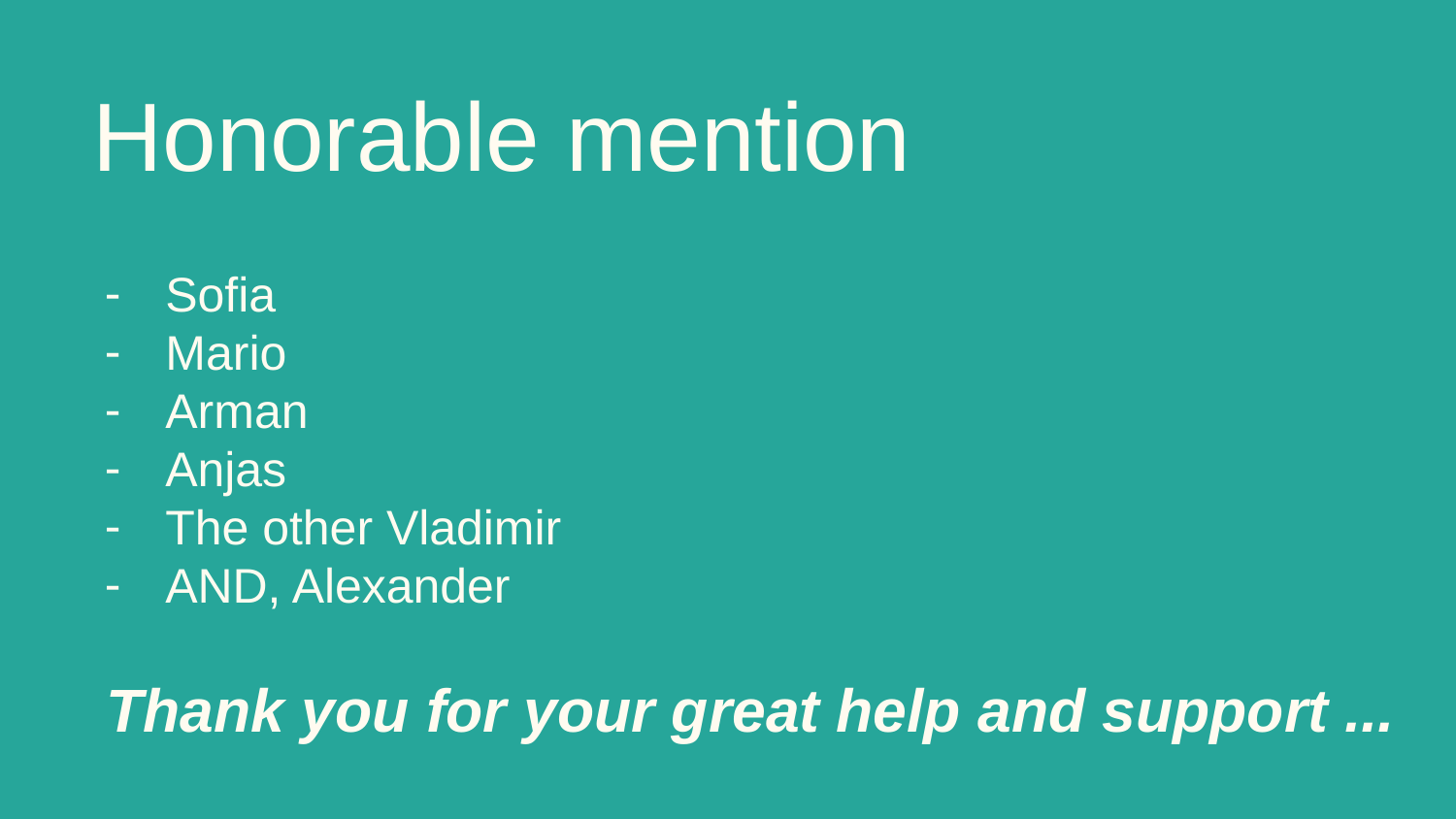

# Honorable mention

Sofia
Mario
Arman
Anjas
The other Vladimir
AND, Alexander

Thank you for your great help and support ...